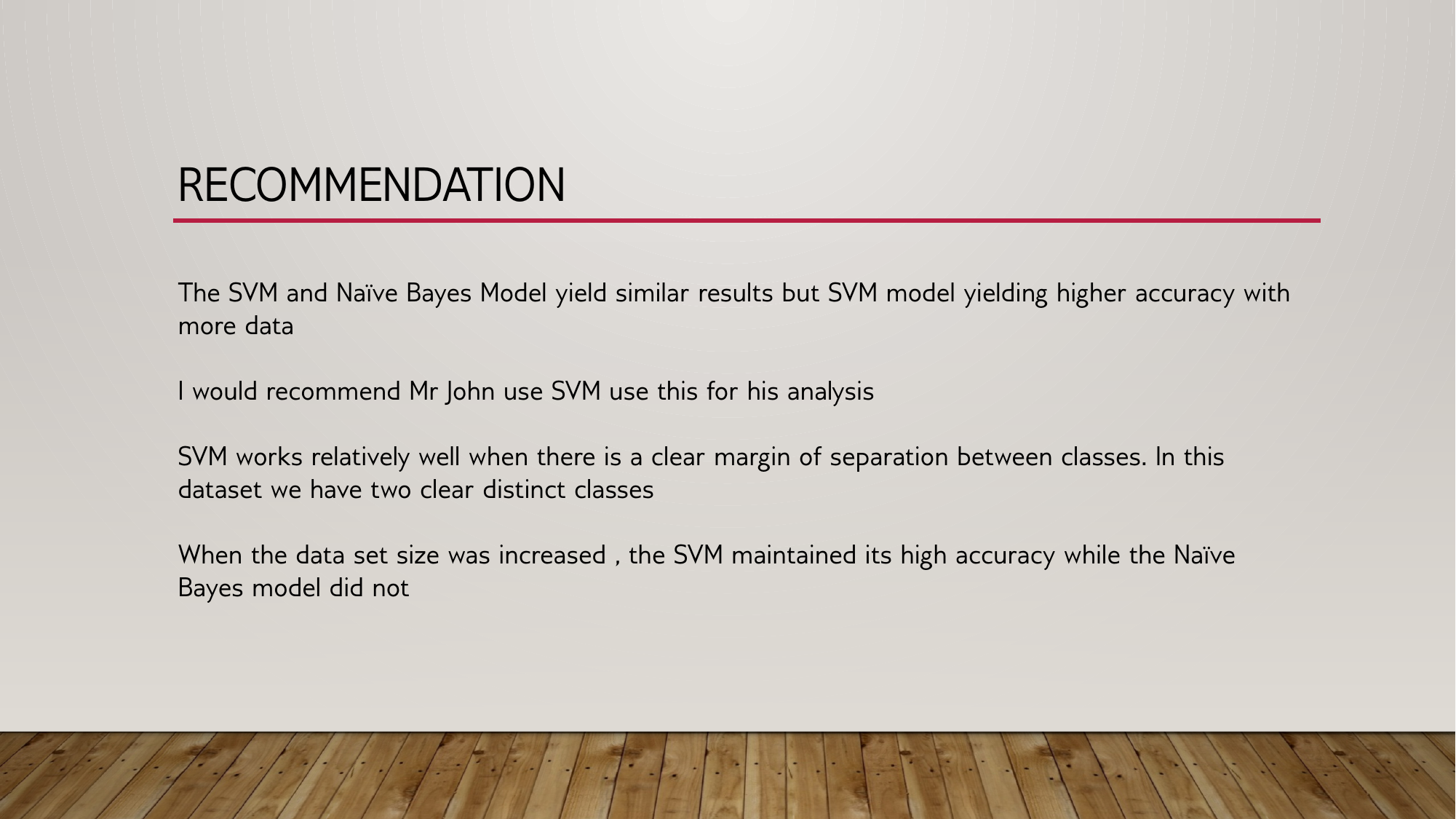

# Recommendation
The SVM and Naïve Bayes Model yield similar results but SVM model yielding higher accuracy with more data

I would recommend Mr John use SVM use this for his analysis

SVM works relatively well when there is a clear margin of separation between classes. In this dataset we have two clear distinct classes

When the data set size was increased , the SVM maintained its high accuracy while the Naïve Bayes model did not